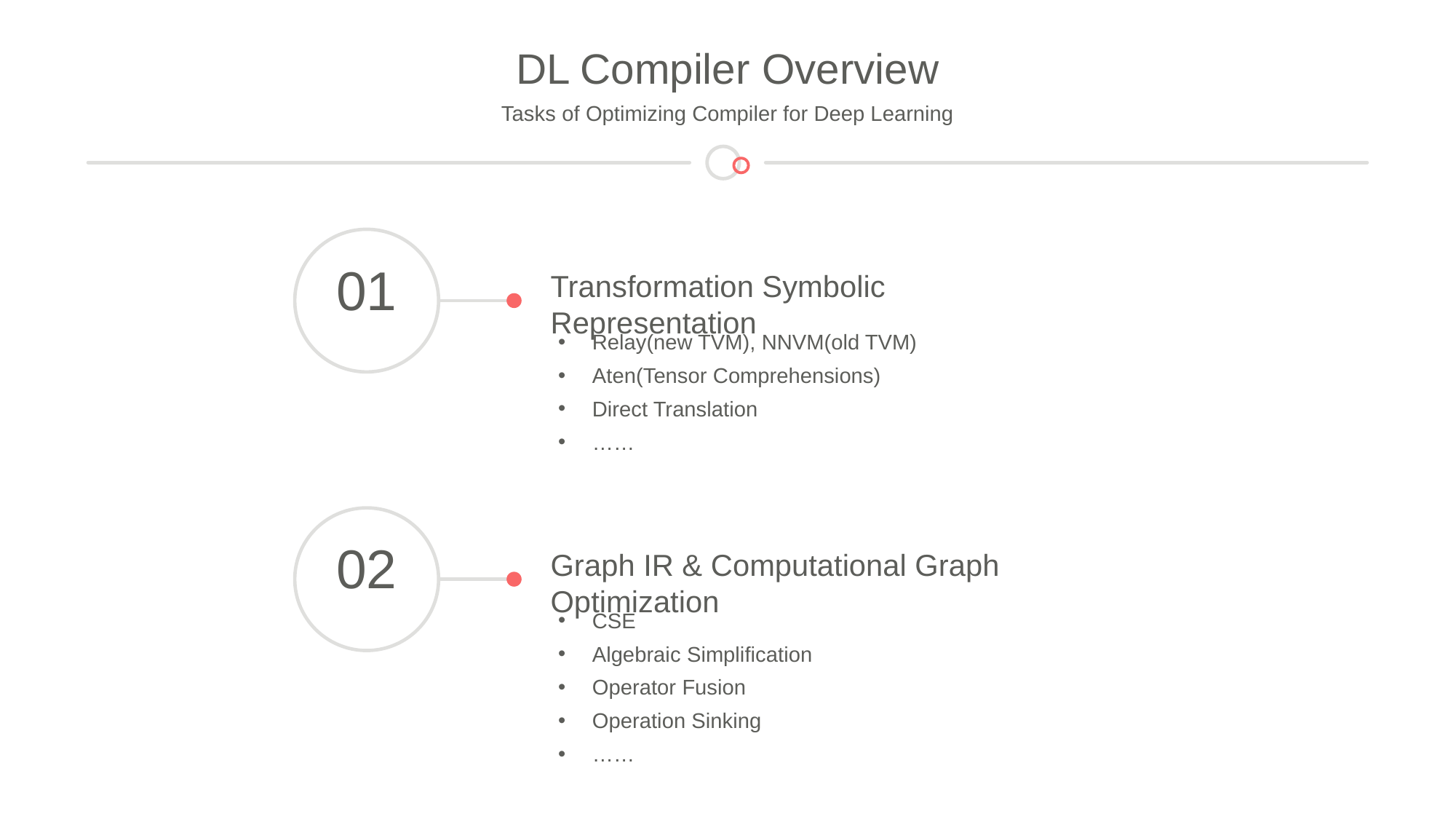

DL Compiler Overview
Tasks of Optimizing Compiler for Deep Learning

01
Transformation Symbolic Representation

Relay(new TVM), NNVM(old TVM)
Aten(Tensor Comprehensions)
Direct Translation
……

02
Graph IR & Computational Graph Optimization

CSE
Algebraic Simplification
Operator Fusion
Operation Sinking
……